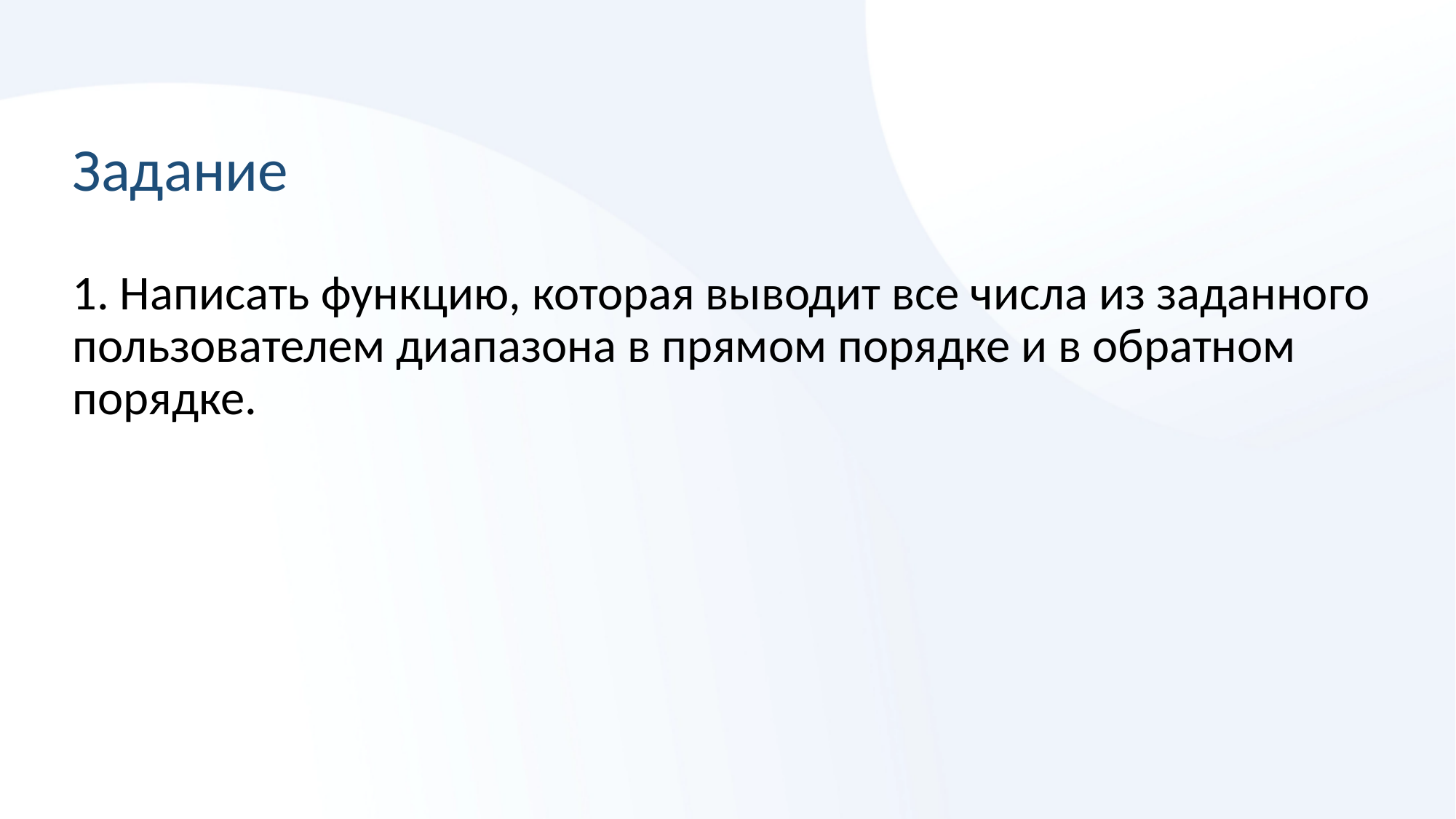

# Задание

1. Написать функцию, которая выводит все числа из заданного пользователем диапазона в прямом порядке и в обратном порядке.